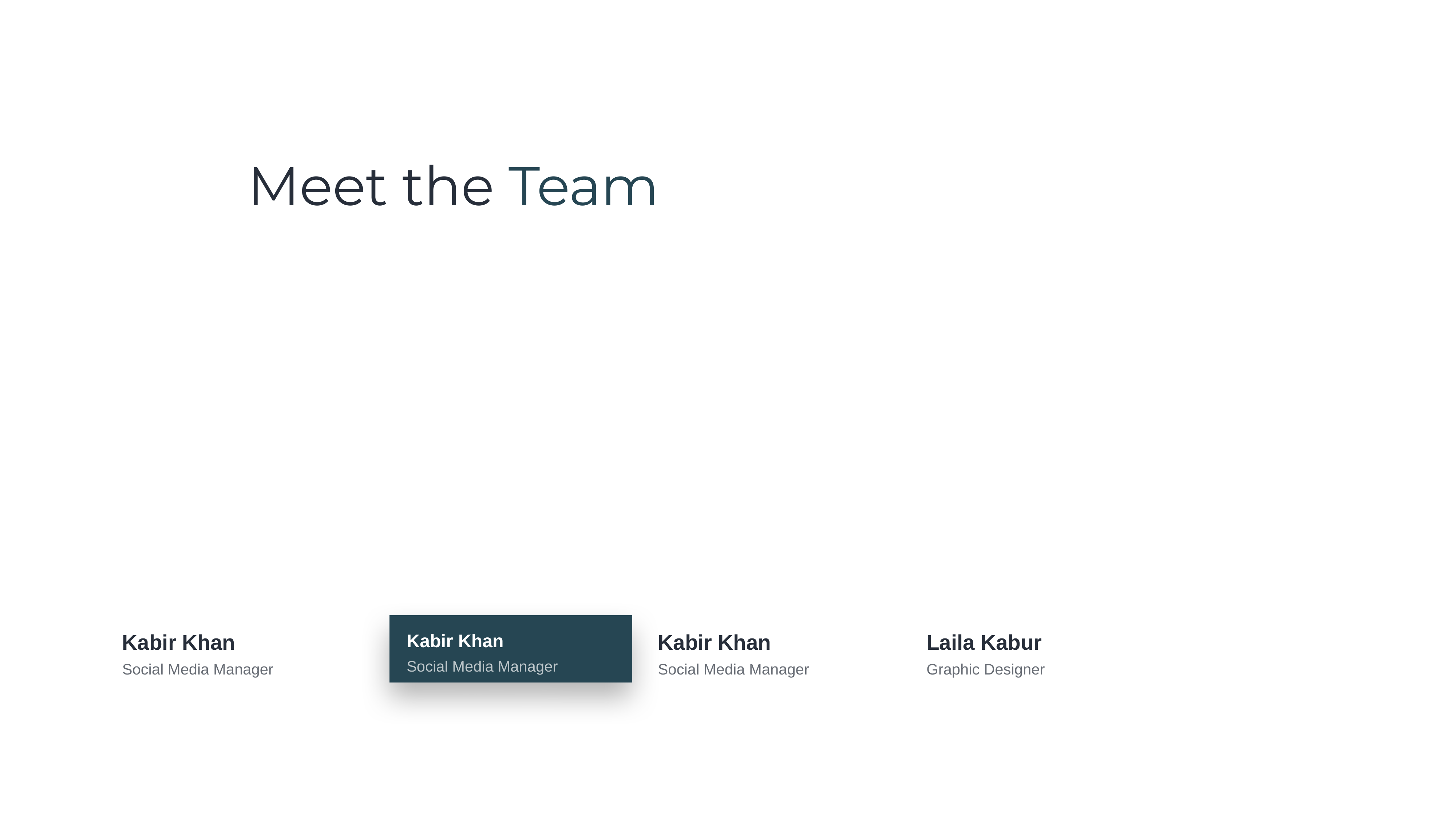

# Meet the Team

Kabir Khan
Social Media Manager
Kabir Khan
Social Media Manager
Kabir Khan
Social Media Manager
Laila Kabur
Graphic Designer